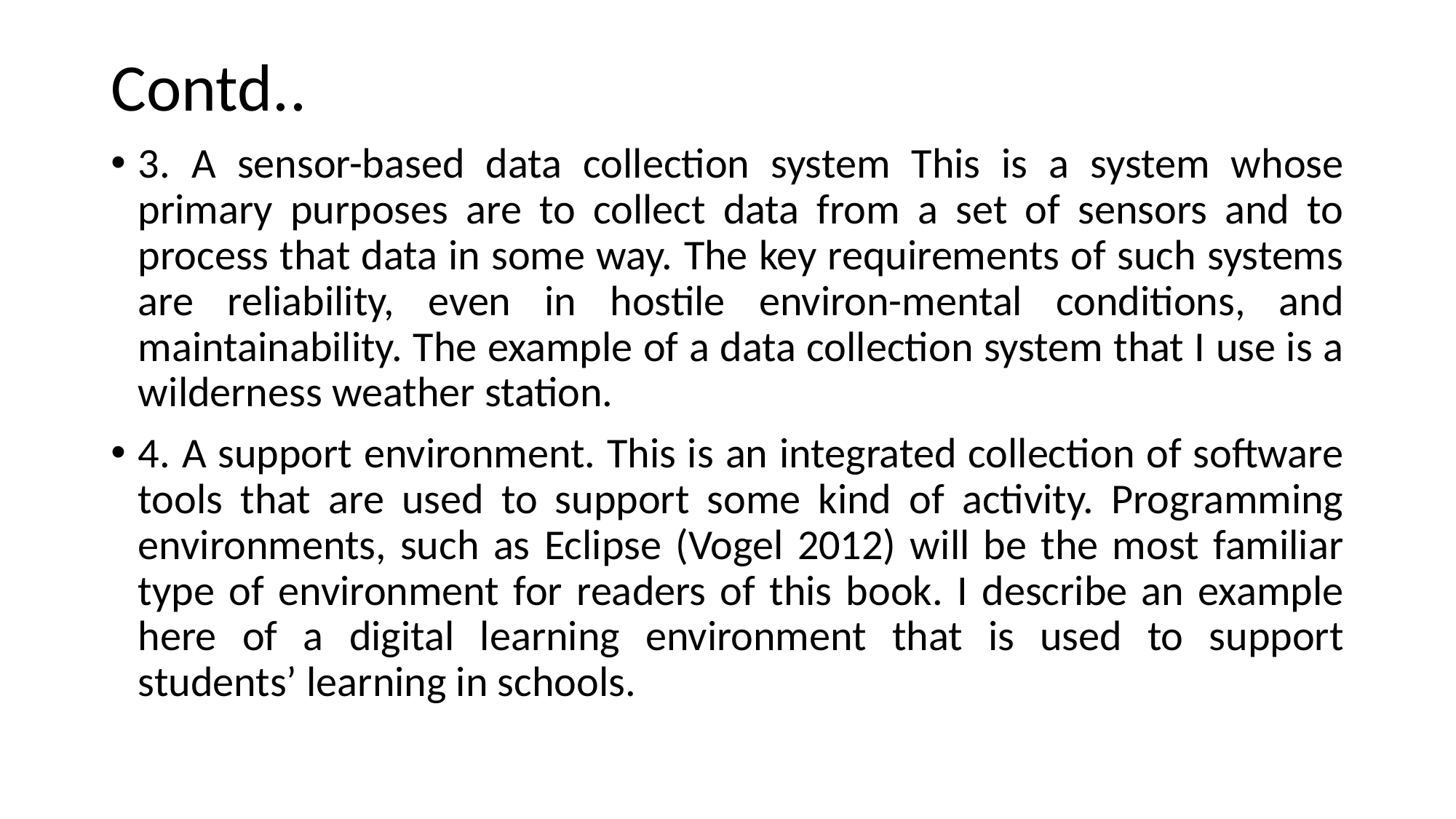

# Contd..
3. A sensor-based data collection system This is a system whose primary purposes are to collect data from a set of sensors and to process that data in some way. The key requirements of such systems are reliability, even in hostile environ-mental conditions, and maintainability. The example of a data collection system that I use is a wilderness weather station.
4. A support environment. This is an integrated collection of software tools that are used to support some kind of activity. Programming environments, such as Eclipse (Vogel 2012) will be the most familiar type of environment for readers of this book. I describe an example here of a digital learning environment that is used to support students’ learning in schools.